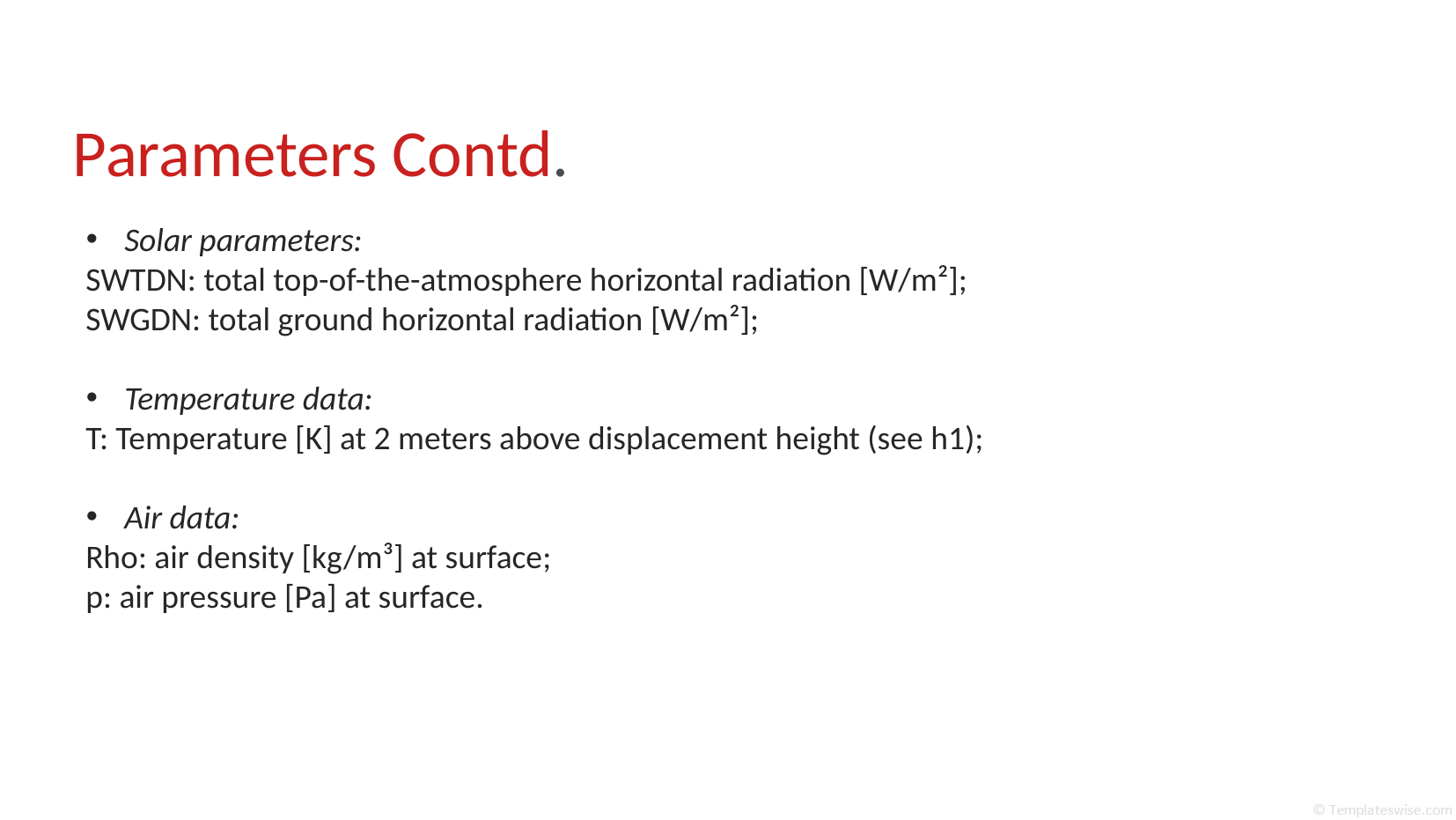

Parameters Contd.
 Solar parameters:
SWTDN: total top-of-the-atmosphere horizontal radiation [W/m²];
SWGDN: total ground horizontal radiation [W/m²];

 Temperature data:
T: Temperature [K] at 2 meters above displacement height (see h1);

 Air data:
Rho: air density [kg/m³] at surface;
p: air pressure [Pa] at surface.